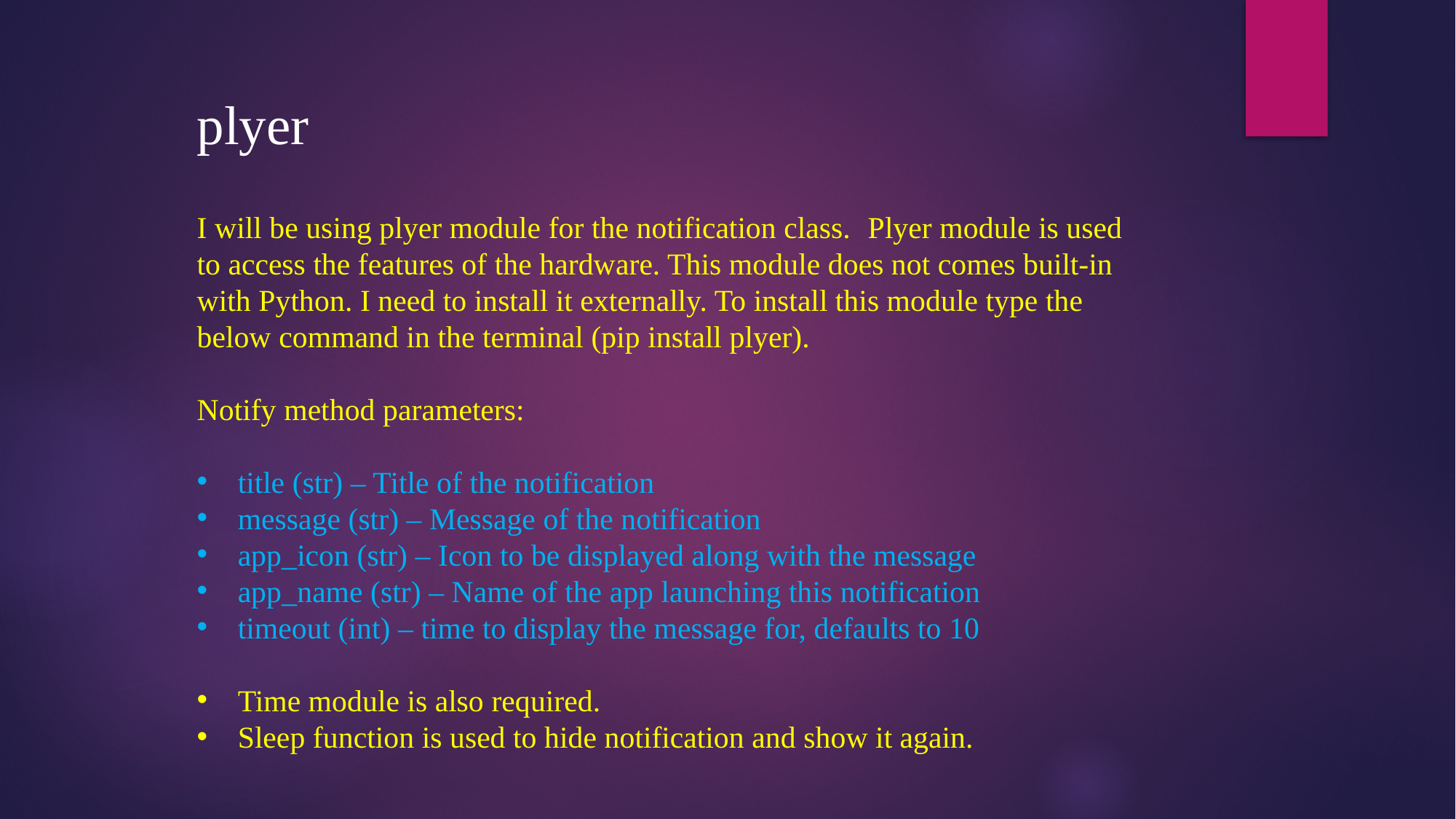

plyer

I will be using plyer module for the notification class.  Plyer module is used to access the features of the hardware. This module does not comes built-in with Python. I need to install it externally. To install this module type the below command in the terminal (pip install plyer).

Notify method parameters:

title (str) – Title of the notification
message (str) – Message of the notification
app_icon (str) – Icon to be displayed along with the message
app_name (str) – Name of the app launching this notification
timeout (int) – time to display the message for, defaults to 10

Time module is also required.
Sleep function is used to hide notification and show it again.